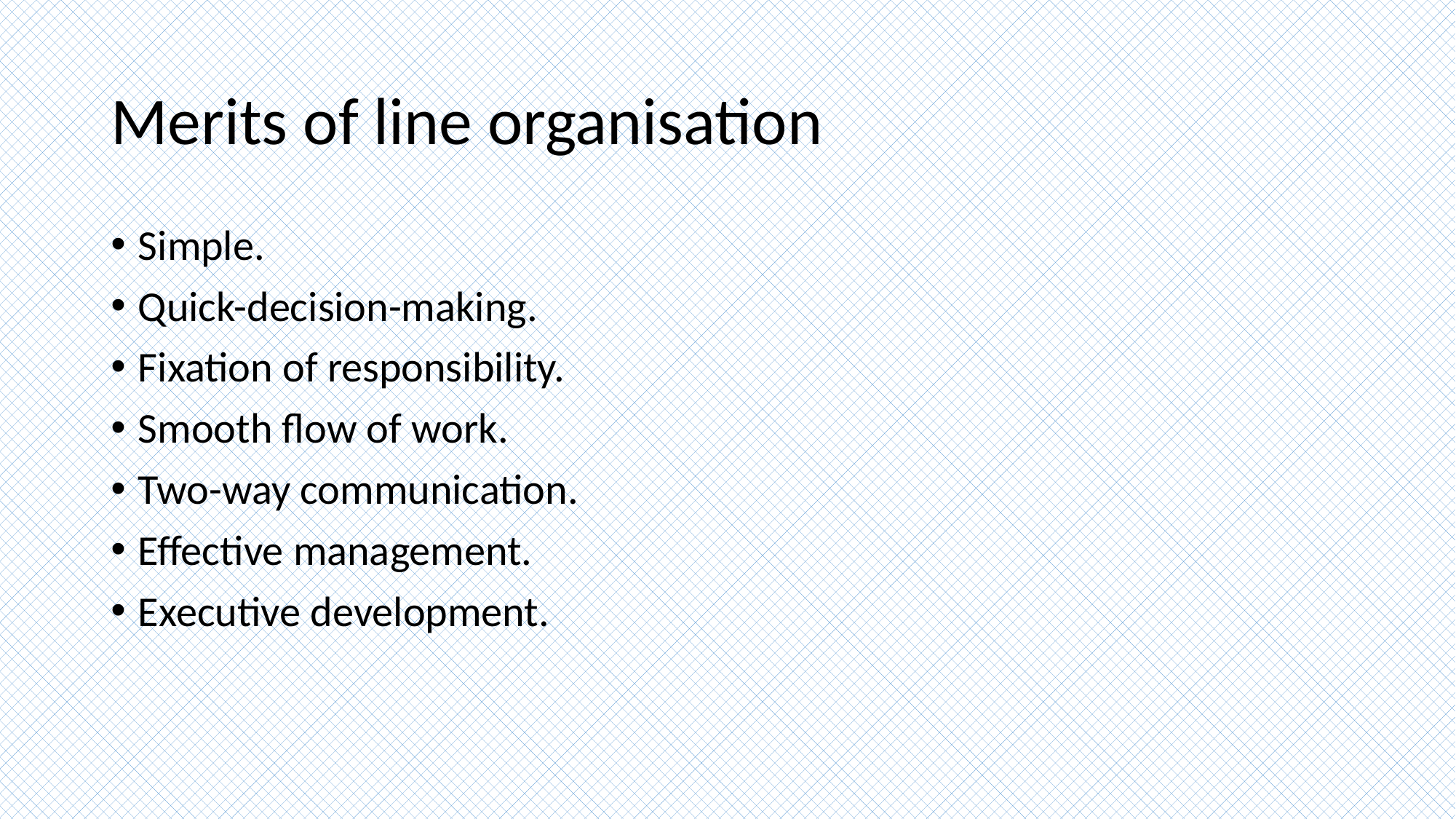

# Merits of line organisation
Simple.
Quick-decision-making.
Fixation of responsibility.
Smooth flow of work.
Two-way communication.
Effective management.
Executive development.